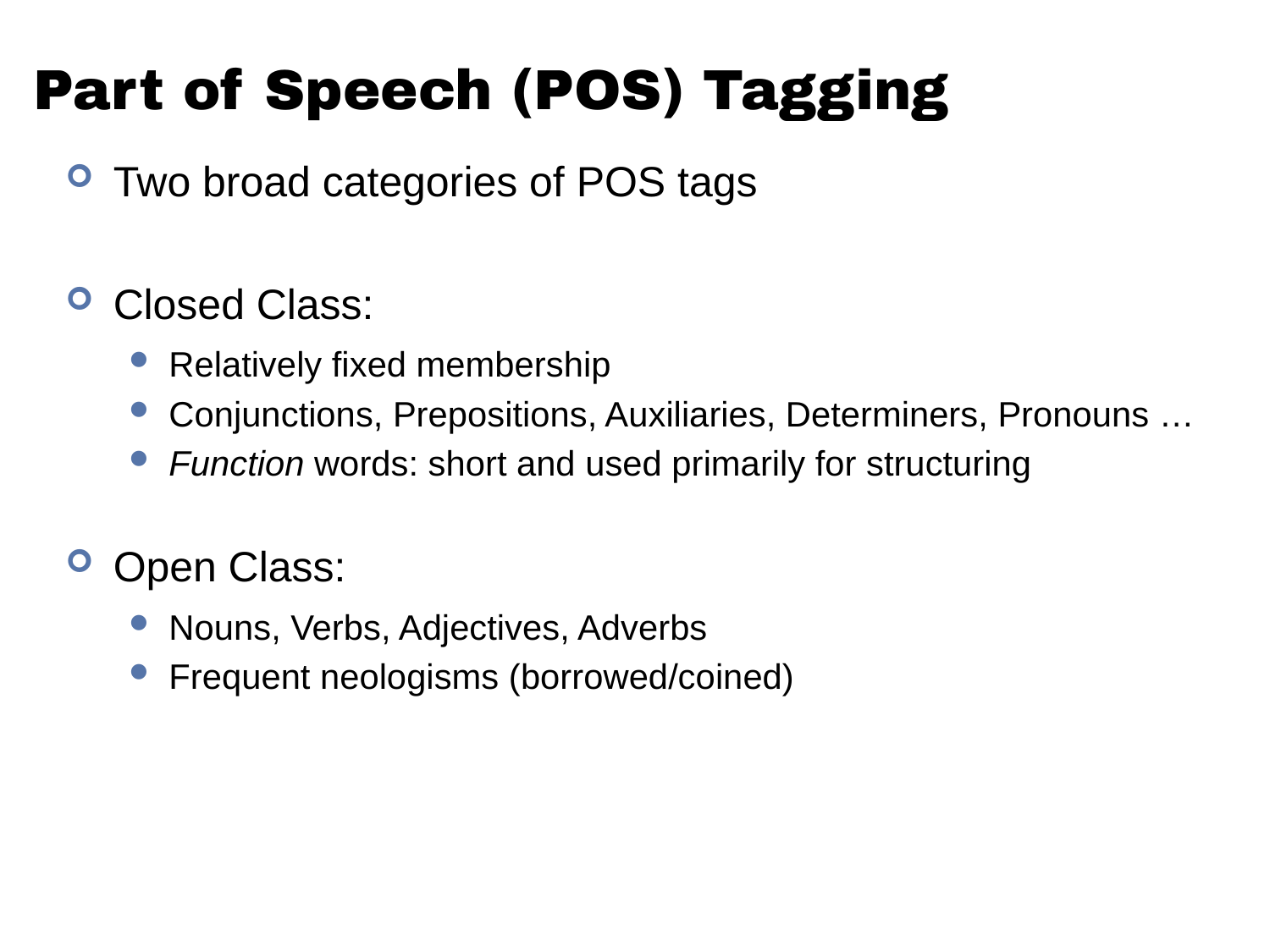

# Part of Speech (POS) Tagging
Two broad categories of POS tags
Closed Class:
Relatively fixed membership
Conjunctions, Prepositions, Auxiliaries, Determiners, Pronouns …
Function words: short and used primarily for structuring
Open Class:
Nouns, Verbs, Adjectives, Adverbs
Frequent neologisms (borrowed/coined)